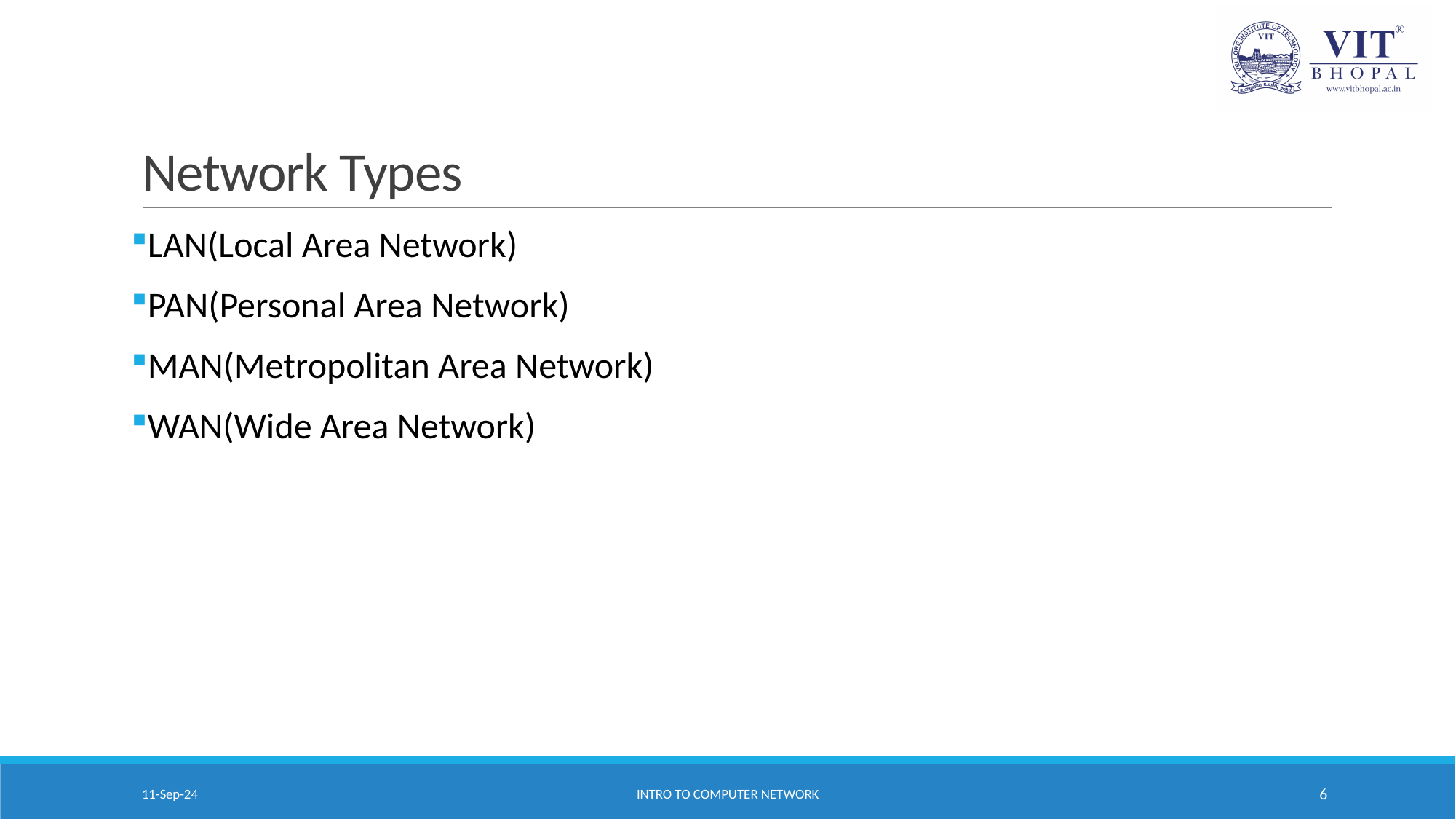

# Network Types
LAN(Local Area Network)
PAN(Personal Area Network)
MAN(Metropolitan Area Network)
WAN(Wide Area Network)

11-Sep-24
Intro to Computer Network
6